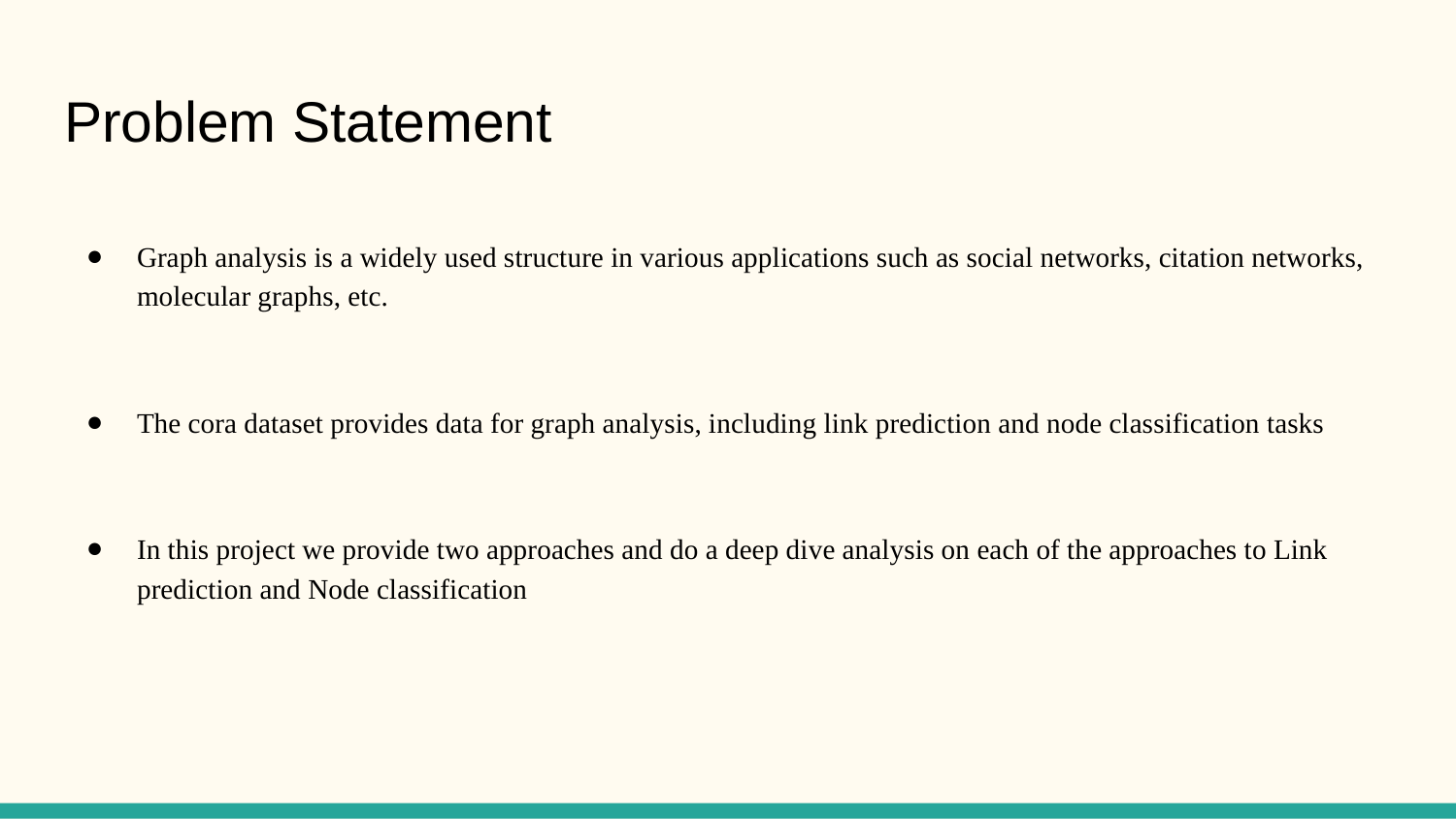

# Problem Statement
Graph analysis is a widely used structure in various applications such as social networks, citation networks, molecular graphs, etc.

The cora dataset provides data for graph analysis, including link prediction and node classification tasks

In this project we provide two approaches and do a deep dive analysis on each of the approaches to Link prediction and Node classification